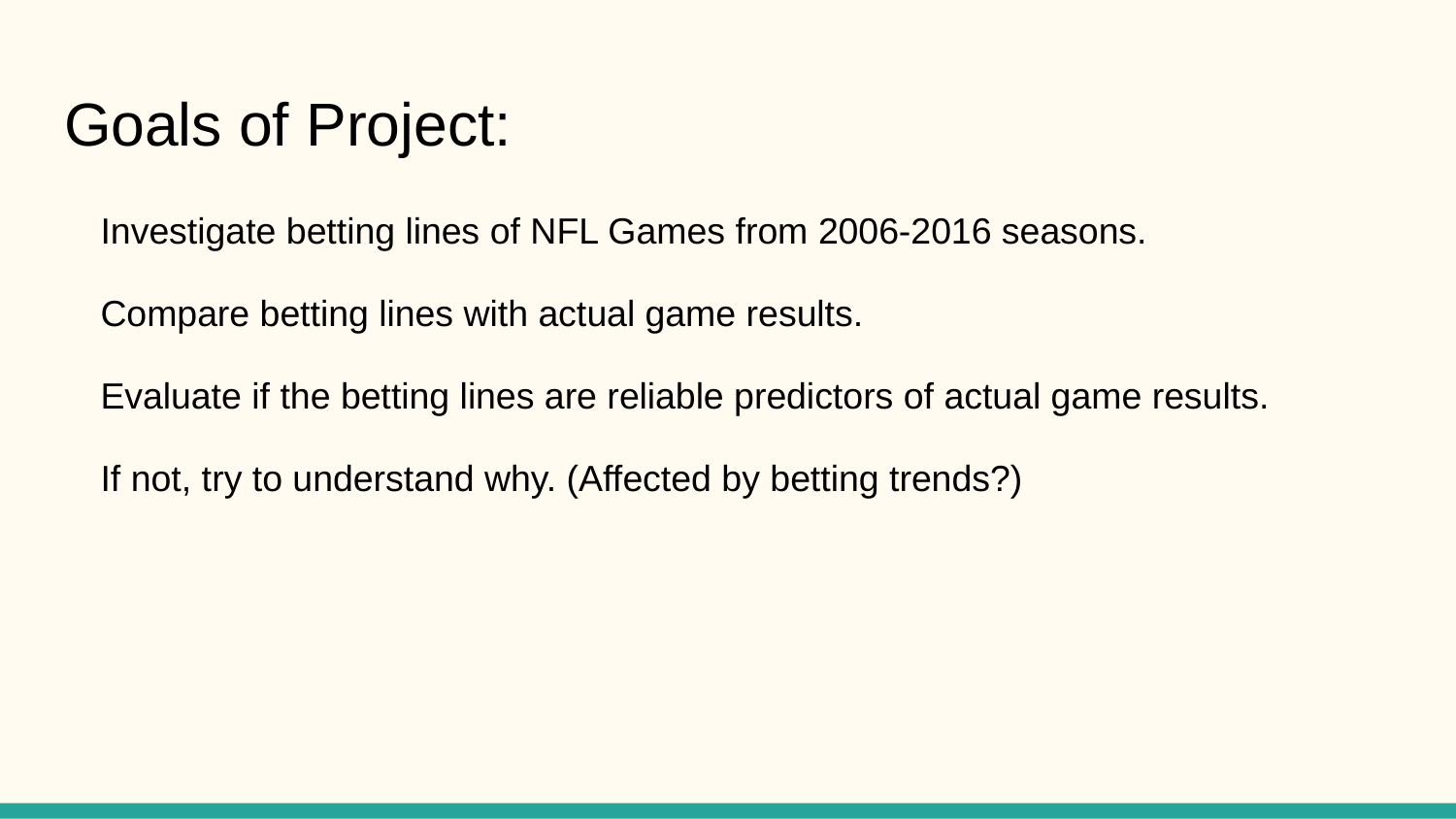

# Goals of Project:
Investigate betting lines of NFL Games from 2006-2016 seasons.
Compare betting lines with actual game results.
Evaluate if the betting lines are reliable predictors of actual game results.
If not, try to understand why. (Affected by betting trends?)